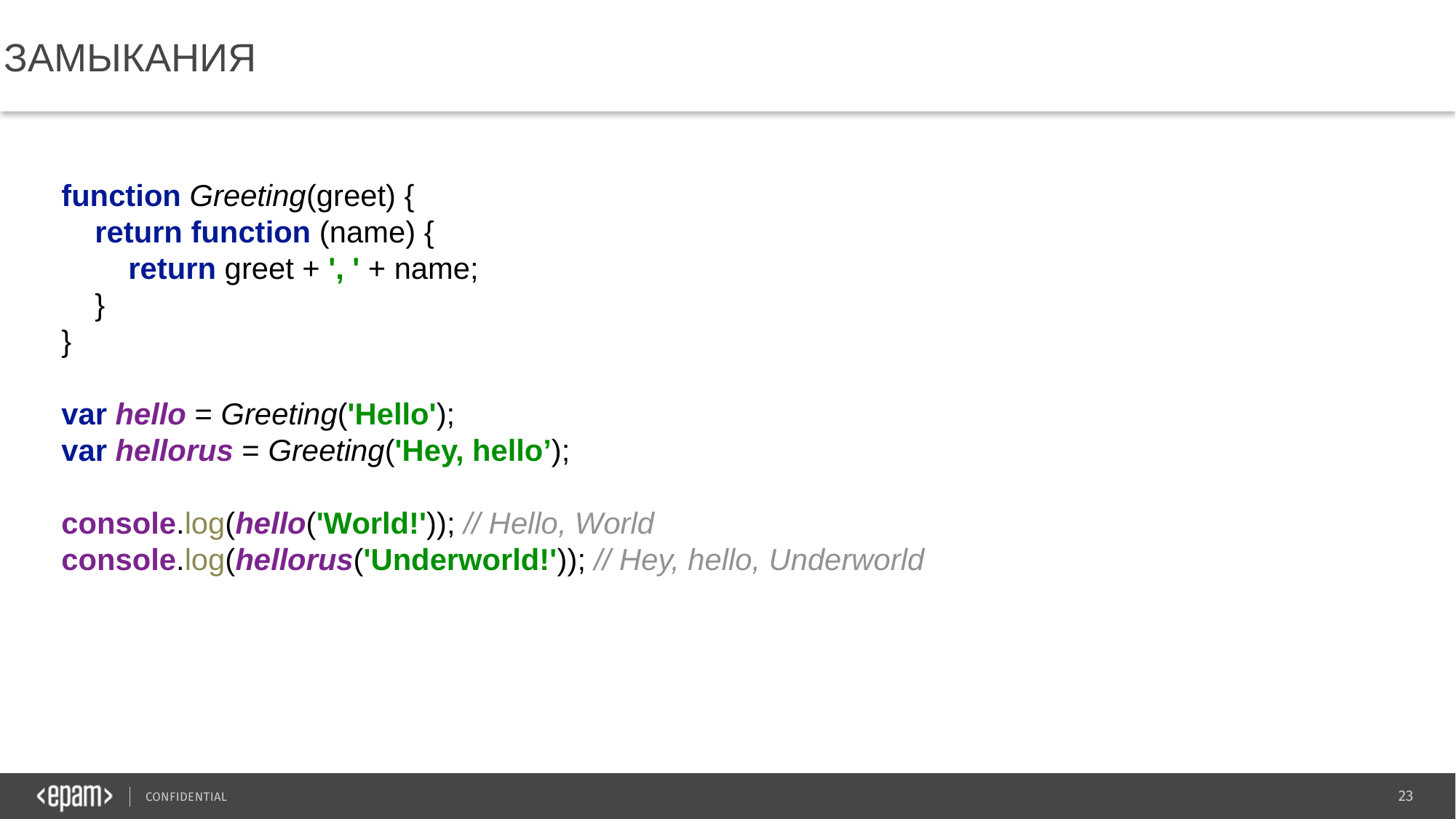

Замыкания
function Greeting(greet) {
    return function (name) {
        return greet + ', ' + name;
    }
}
var hello = Greeting('Hello');
var hellorus = Greeting('Hey, hello’);
console.log(hello('World!')); // Hello, World
console.log(hellorus('Underworld!')); // Hey, hello, Underworld
23